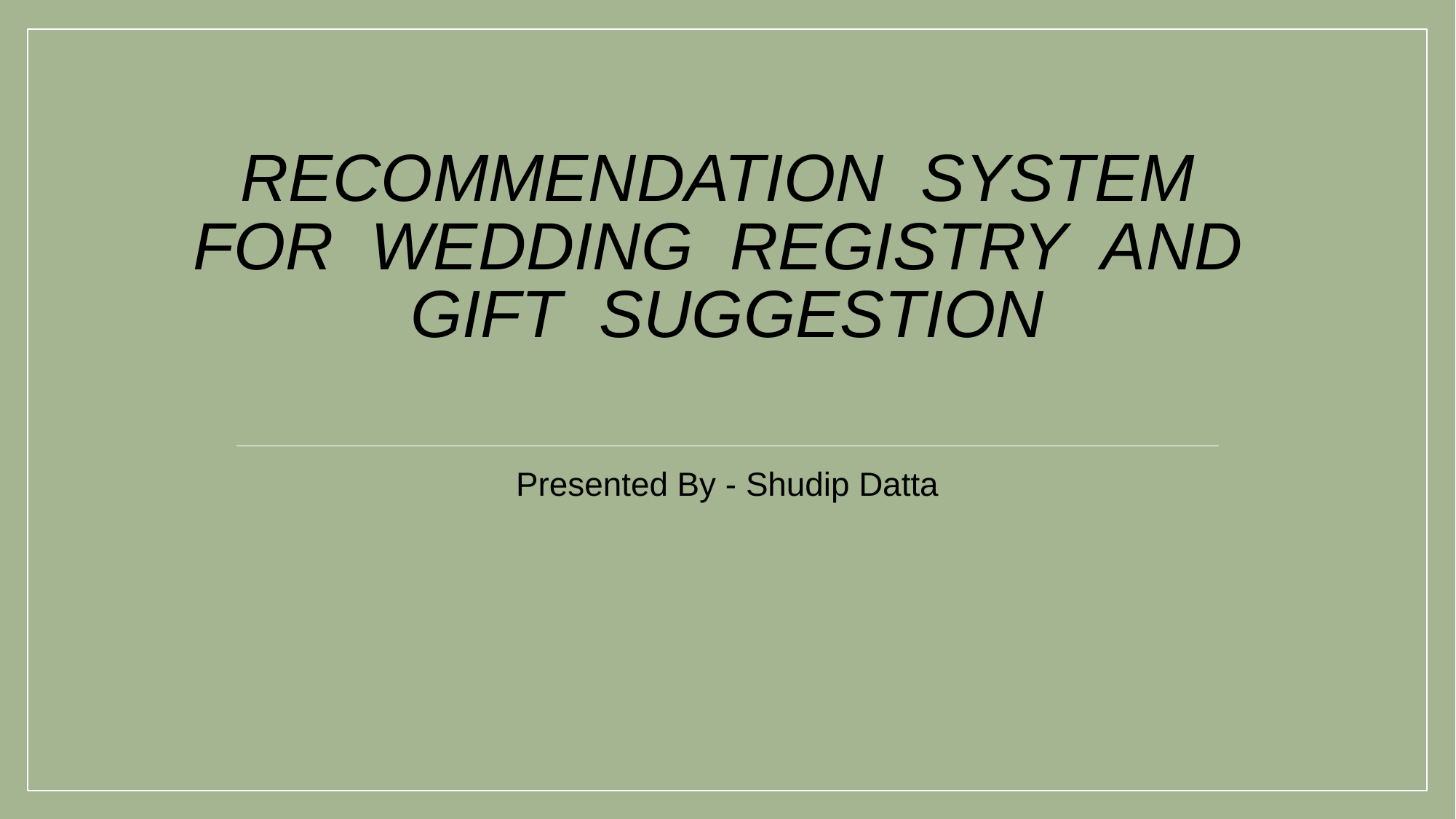

# Recommendation  System  for  Wedding  Registry  and  Gift  suggestion
Presented By - Shudip Datta